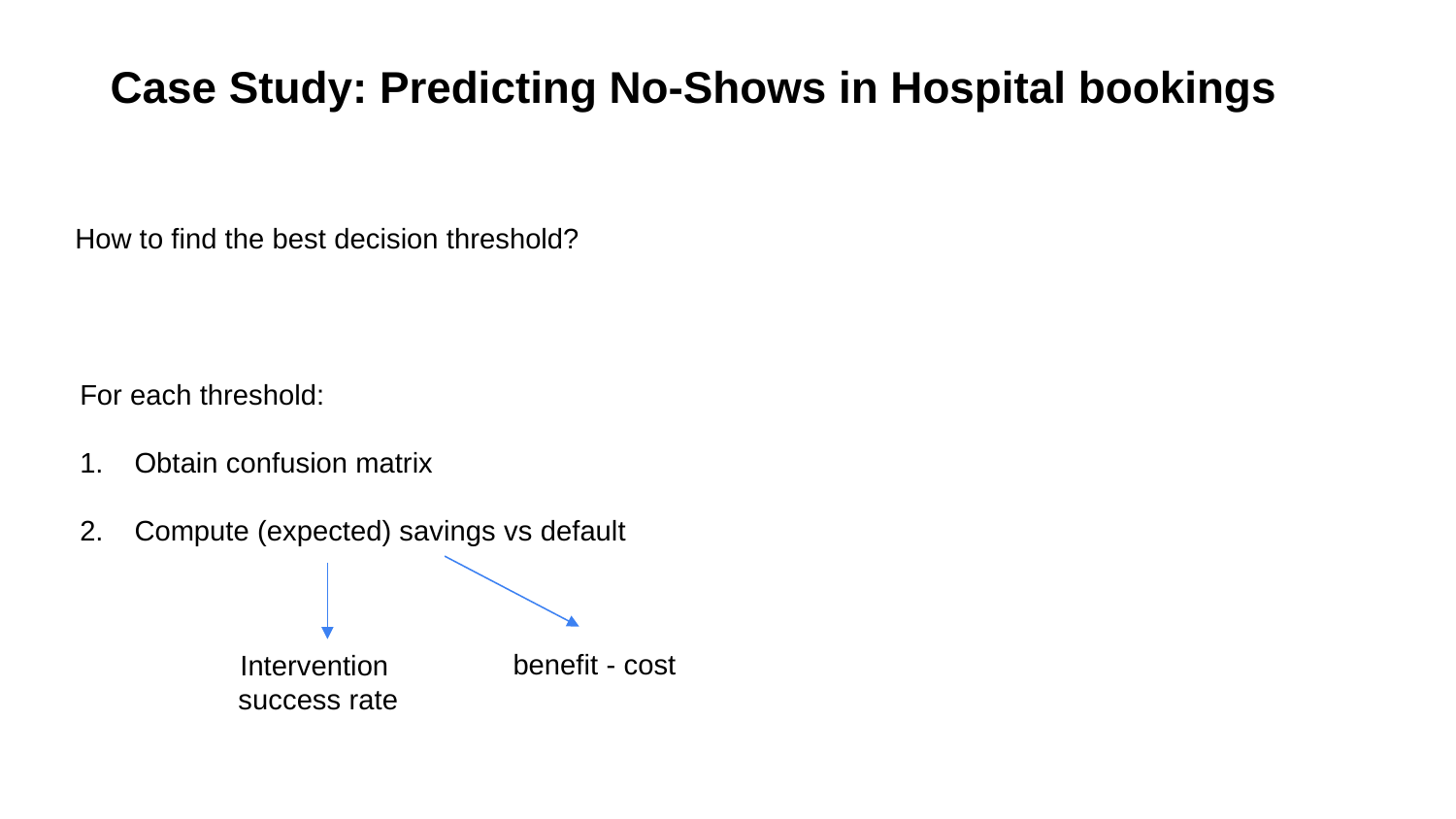

Case Study: Predicting No-Shows in Hospital bookings
How to find the best decision threshold?
For each threshold:
Obtain confusion matrix
Compute (expected) savings vs default
benefit - cost
Intervention
success rate